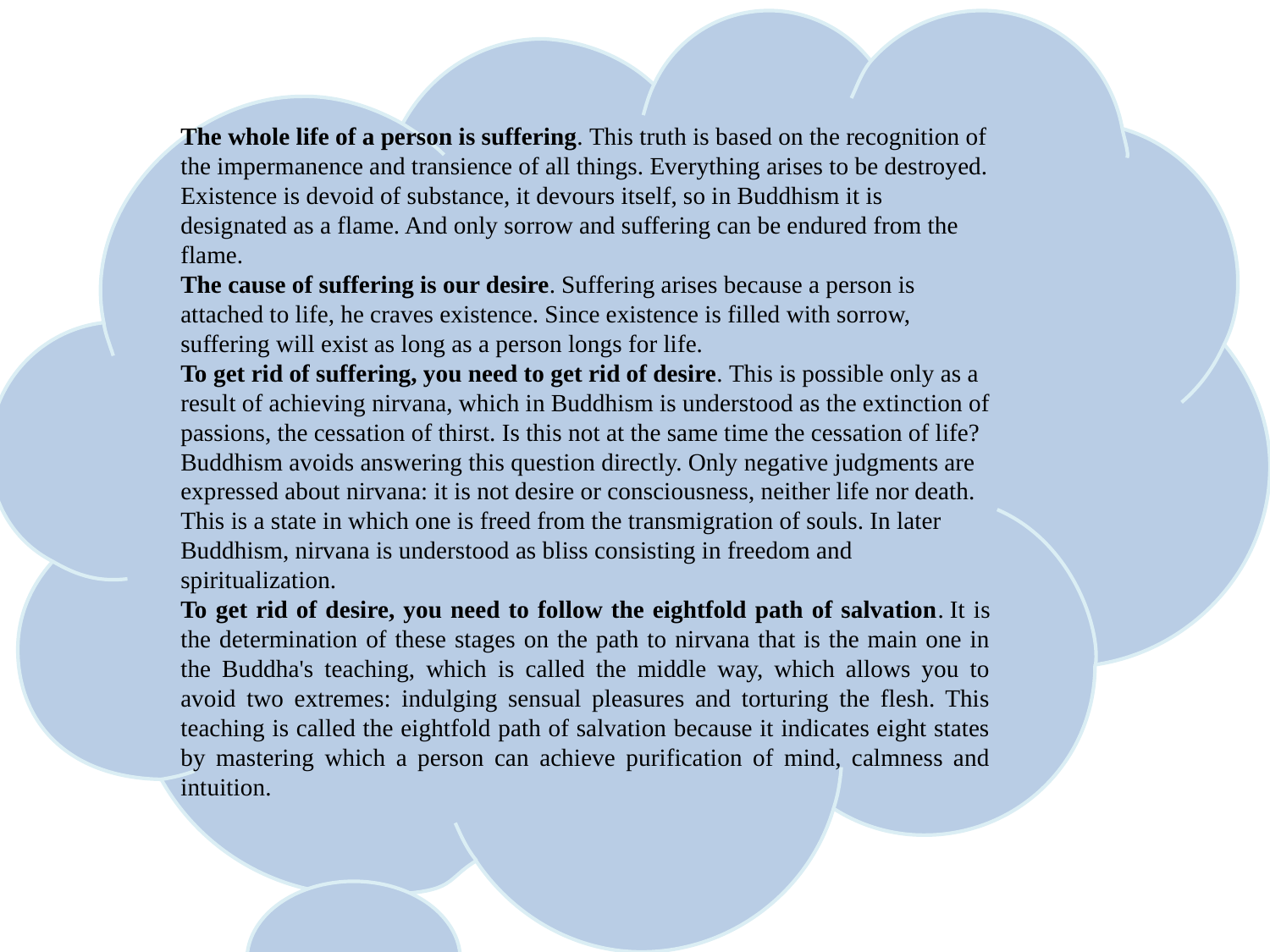

The whole life of a person is suffering. This truth is based on the recognition of the impermanence and transience of all things. Everything arises to be destroyed. Existence is devoid of substance, it devours itself, so in Buddhism it is designated as a flame. And only sorrow and suffering can be endured from the flame.
The cause of suffering is our desire. Suffering arises because a person is attached to life, he craves existence. Since existence is filled with sorrow, suffering will exist as long as a person longs for life.
To get rid of suffering, you need to get rid of desire. This is possible only as a result of achieving nirvana, which in Buddhism is understood as the extinction of passions, the cessation of thirst. Is this not at the same time the cessation of life? Buddhism avoids answering this question directly. Only negative judgments are expressed about nirvana: it is not desire or consciousness, neither life nor death. This is a state in which one is freed from the transmigration of souls. In later Buddhism, nirvana is understood as bliss consisting in freedom and spiritualization.
To get rid of desire, you need to follow the eightfold path of salvation. It is the determination of these stages on the path to nirvana that is the main one in the Buddha's teaching, which is called the middle way, which allows you to avoid two extremes: indulging sensual pleasures and torturing the flesh. This teaching is called the eightfold path of salvation because it indicates eight states by mastering which a person can achieve purification of mind, calmness and intuition.